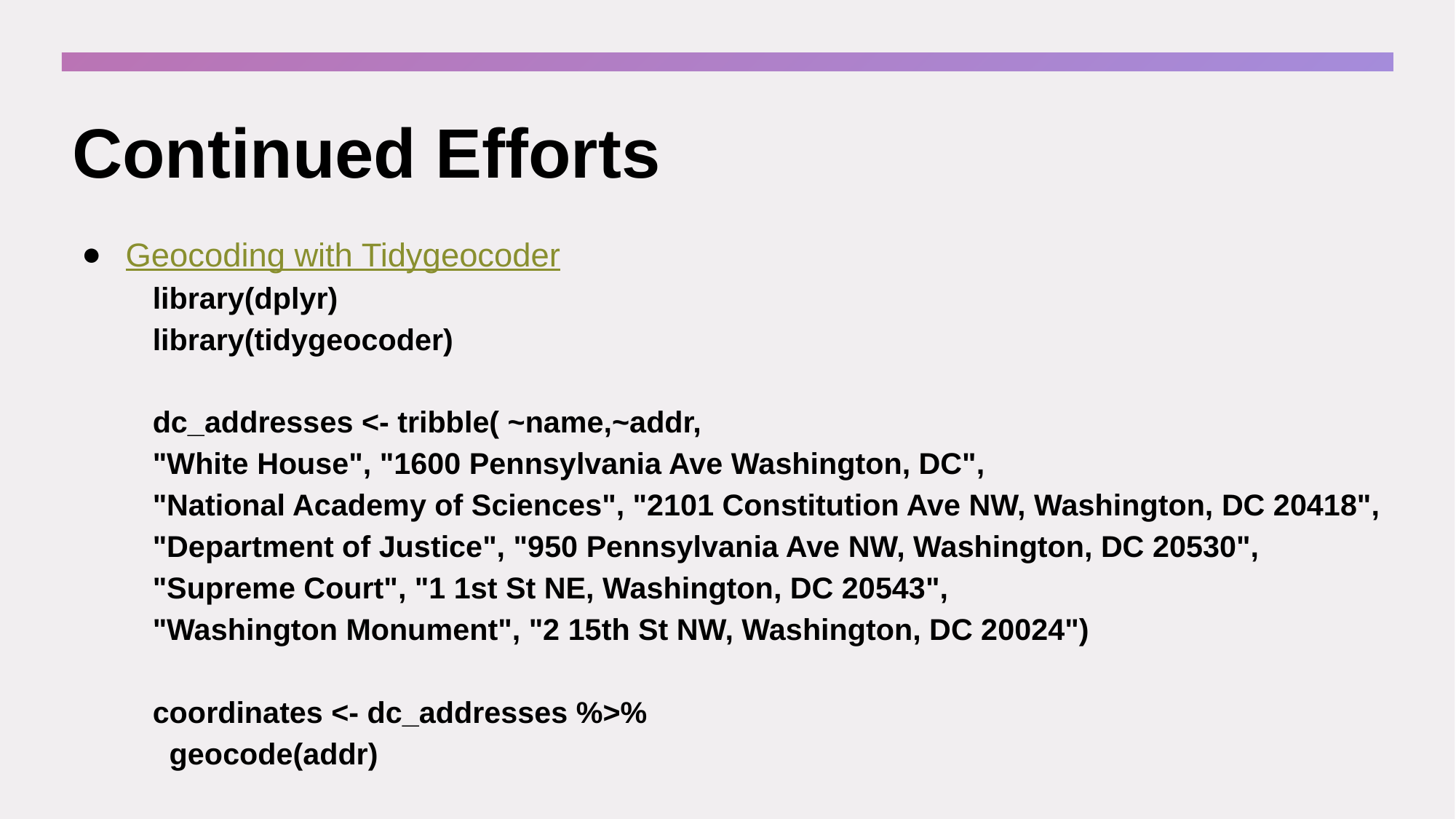

# Continued Efforts
Geocoding with Tidygeocoder
library(dplyr)
library(tidygeocoder)

dc_addresses <- tribble( ~name,~addr,
"White House", "1600 Pennsylvania Ave Washington, DC",
"National Academy of Sciences", "2101 Constitution Ave NW, Washington, DC 20418",
"Department of Justice", "950 Pennsylvania Ave NW, Washington, DC 20530",
"Supreme Court", "1 1st St NE, Washington, DC 20543",
"Washington Monument", "2 15th St NW, Washington, DC 20024")

coordinates <- dc_addresses %>%
  geocode(addr)